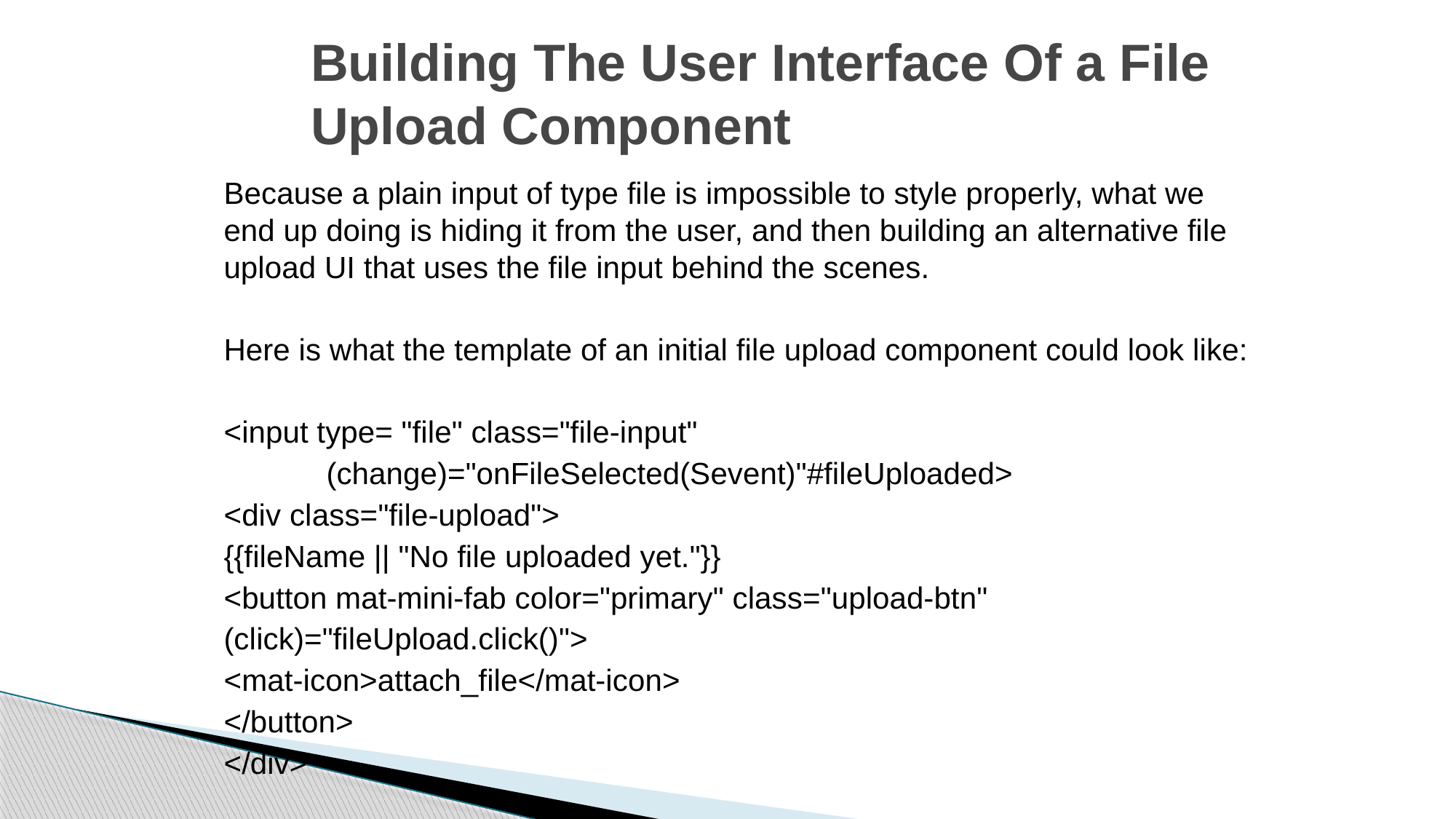

# Building The User Interface Of a File Upload Component
Because a plain input of type file is impossible to style properly, what we end up doing is hiding it from the user, and then building an alternative file upload UI that uses the file input behind the scenes.

Here is what the template of an initial file upload component could look like:

<input type= "file" class="file-input"
            (change)="onFileSelected(Sevent)"#fileUploaded>
<div class="file-upload">
{{fileName || "No file uploaded yet."}}
<button mat-mini-fab color="primary" class="upload-btn"
(click)="fileUpload.click()">
<mat-icon>attach_file</mat-icon>
</button>
</div>